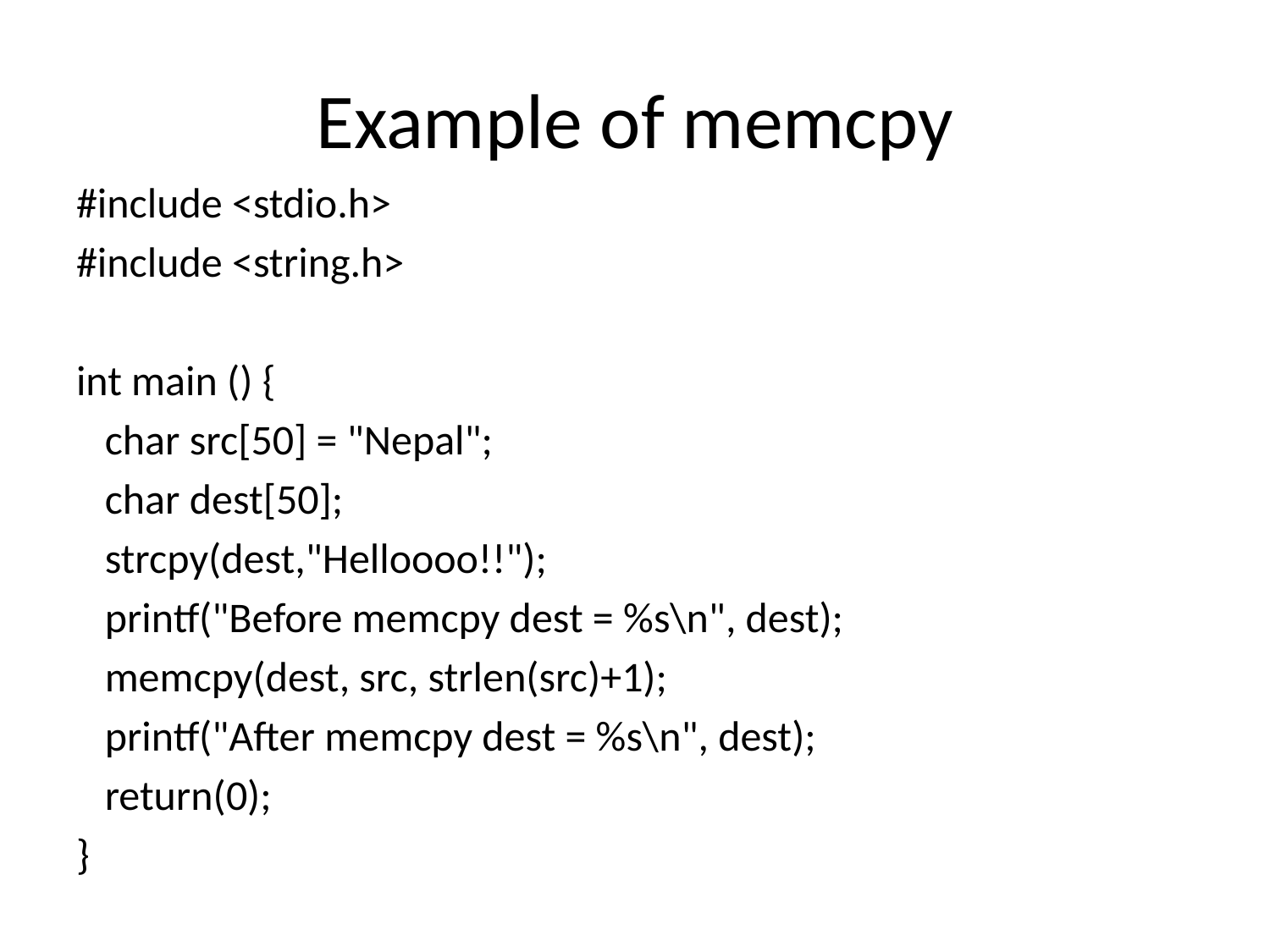

# Example of memcpy
#include <stdio.h>
#include <string.h>

int main () {
   char src[50] = "Nepal";
   char dest[50];
   strcpy(dest,"Helloooo!!");
   printf("Before memcpy dest = %s\n", dest);
   memcpy(dest, src, strlen(src)+1);
   printf("After memcpy dest = %s\n", dest);
   return(0);
}